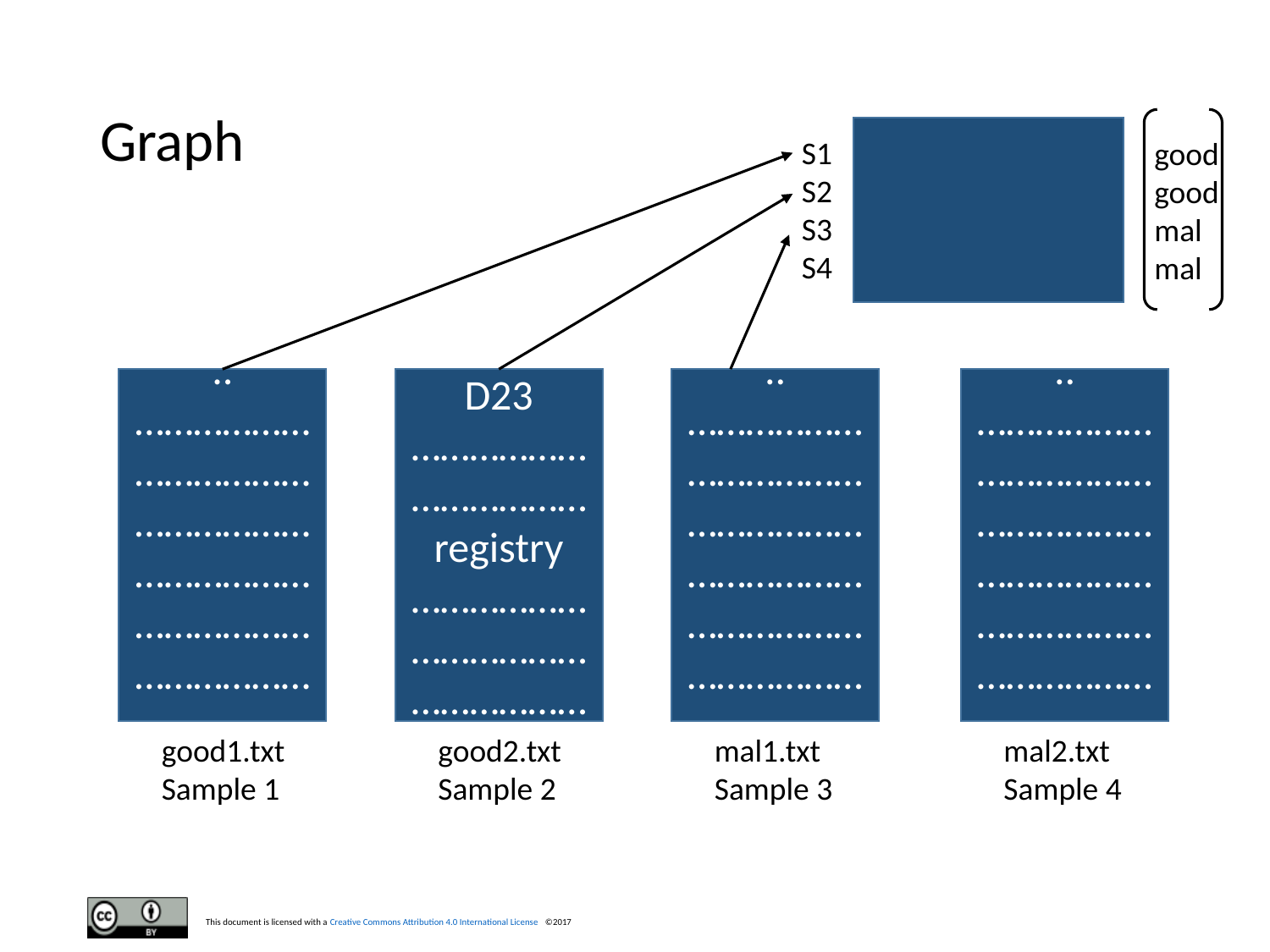

# Graph

S1
S2
S3
S4
good
good
mal
mal
..……………………………………………………………………………………………………………
D23
………………………………registry
………………………………………………
..……………………………………………………………………………………………………………
..……………………………………………………………………………………………………………
good1.txt
Sample 1
good2.txt
Sample 2
mal1.txt
Sample 3
mal2.txt
Sample 4